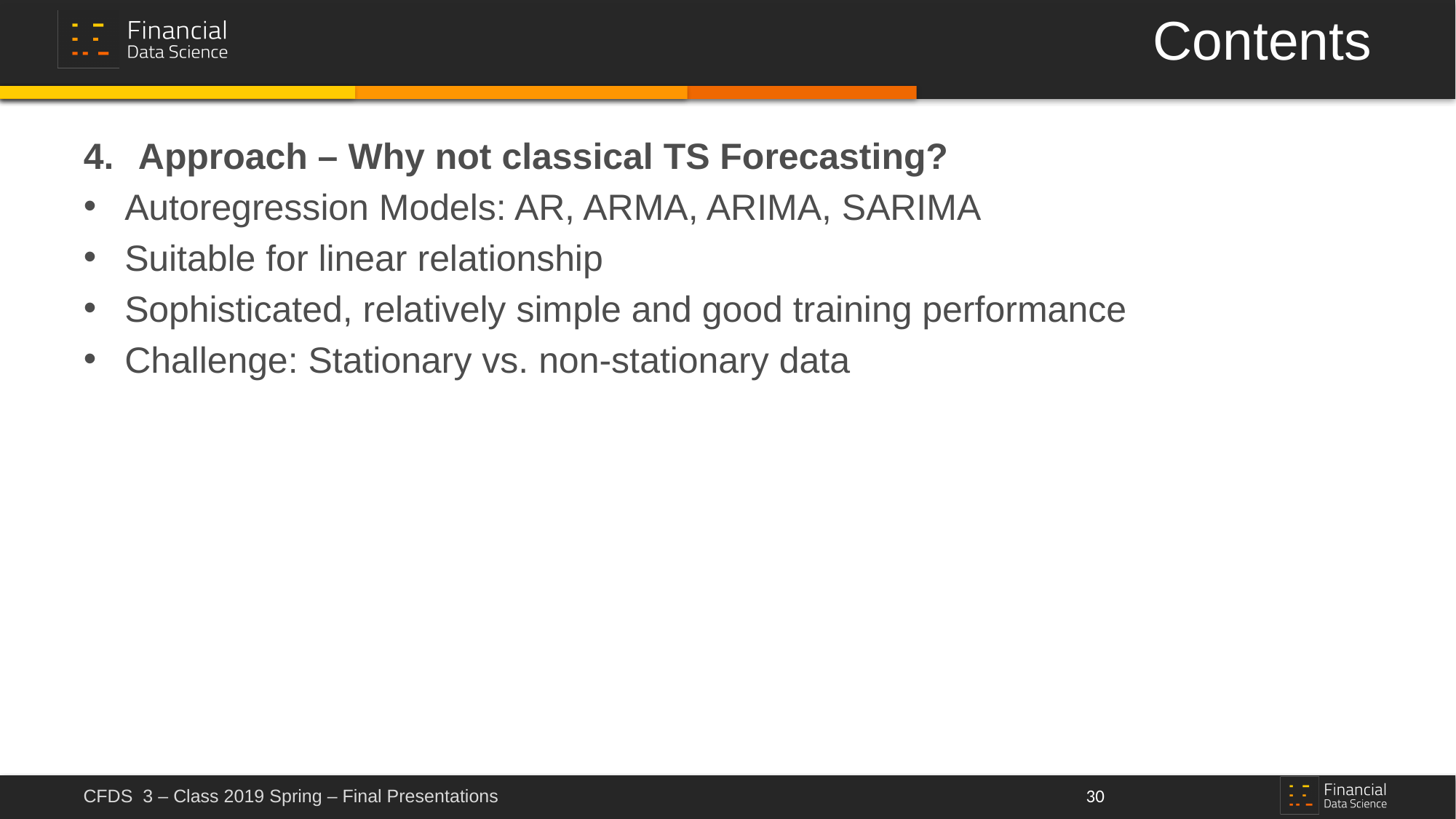

# Contents
Approach – Why not classical TS Forecasting?
Autoregression Models: AR, ARMA, ARIMA, SARIMA
Suitable for linear relationship
Sophisticated, relatively simple and good training performance
Challenge: Stationary vs. non-stationary data

30